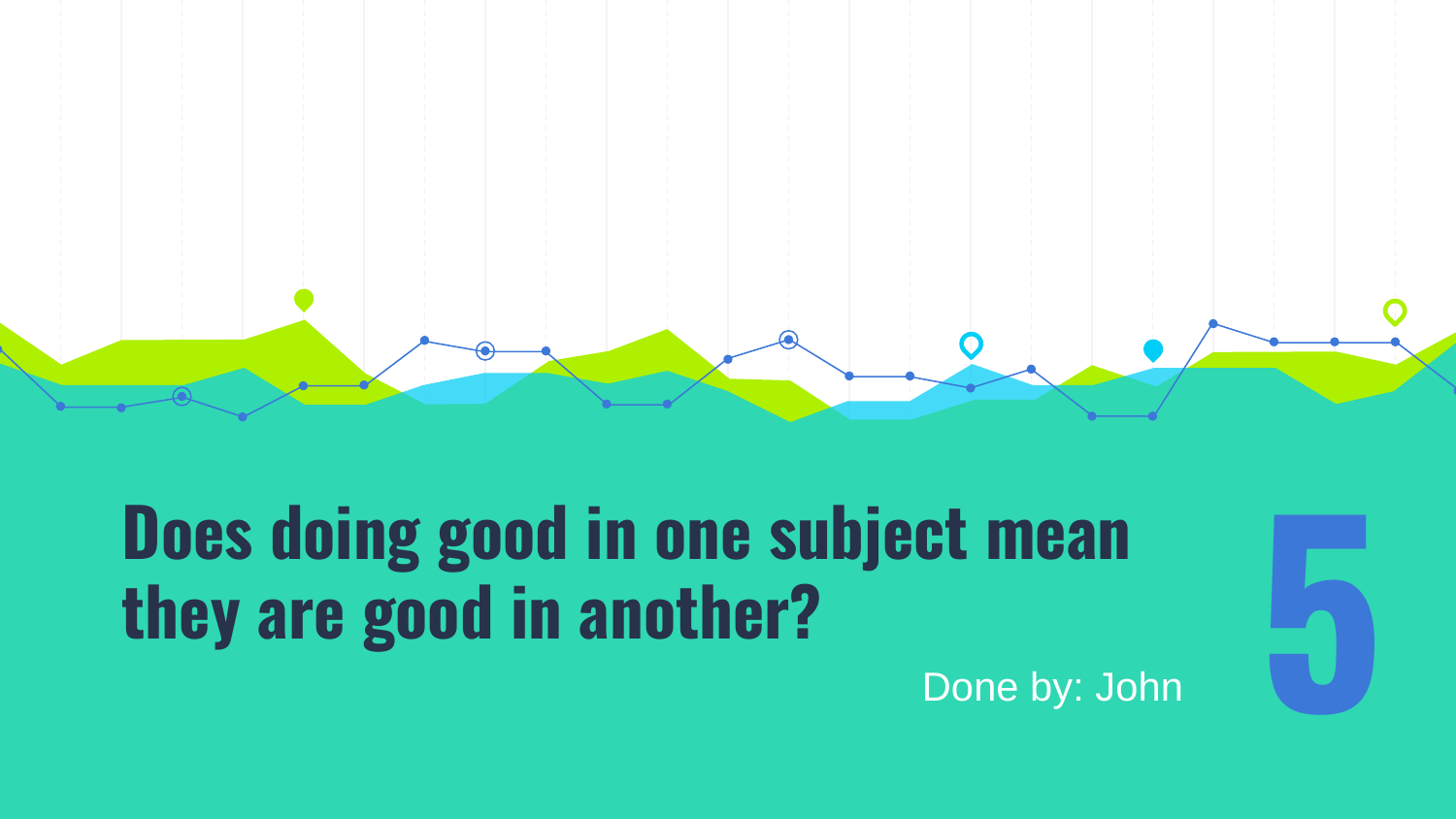

# Does doing good in one subject mean they are good in another?
5
Done by: John